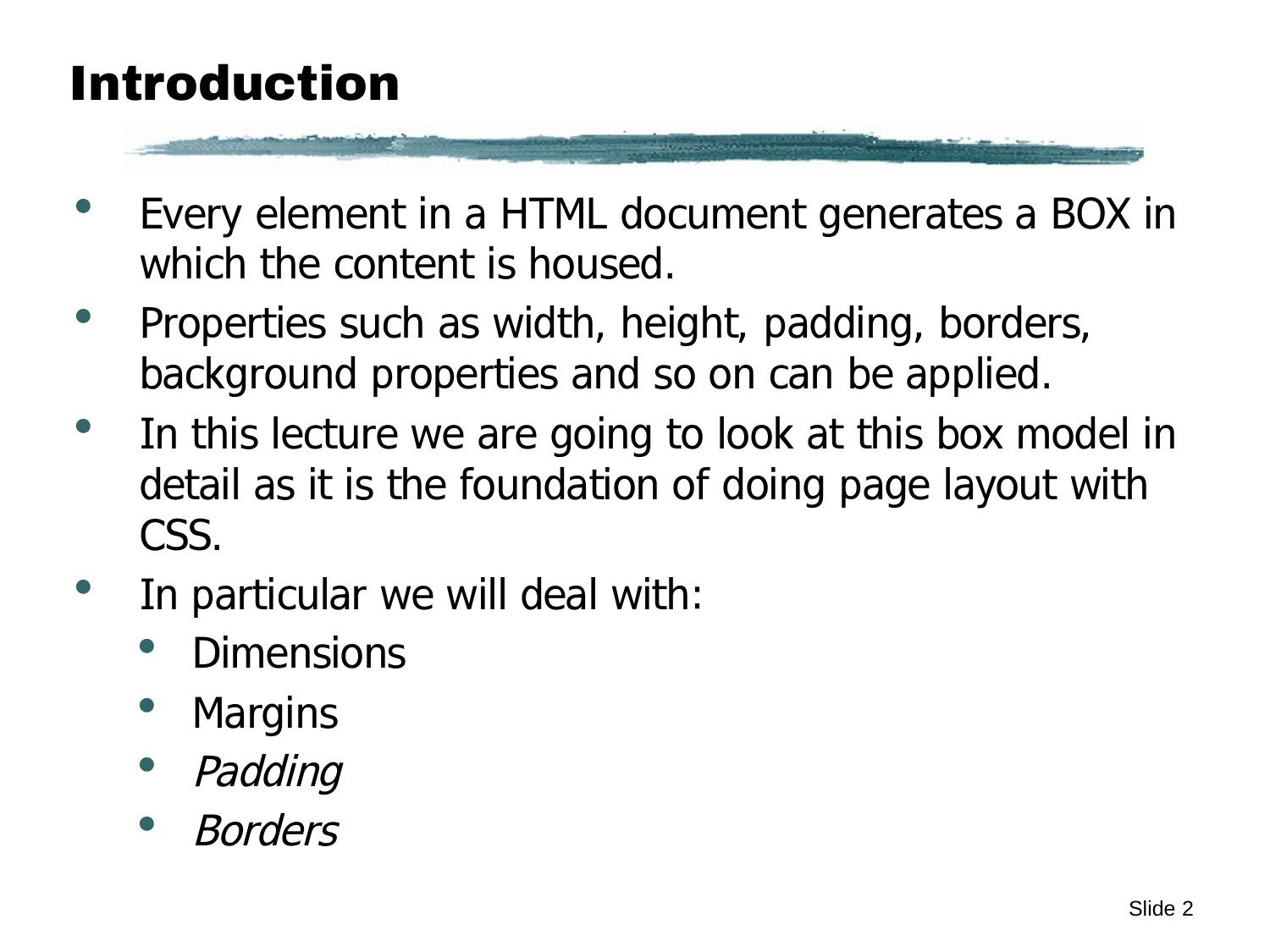

# Introduction
Every element in a HTML document generates a BOX in which the content is housed.
Properties such as width, height, padding, borders, background properties and so on can be applied.
In this lecture we are going to look at this box model in detail as it is the foundation of doing page layout with CSS.
In particular we will deal with:
Dimensions
Margins
Padding
Borders

Slide 2